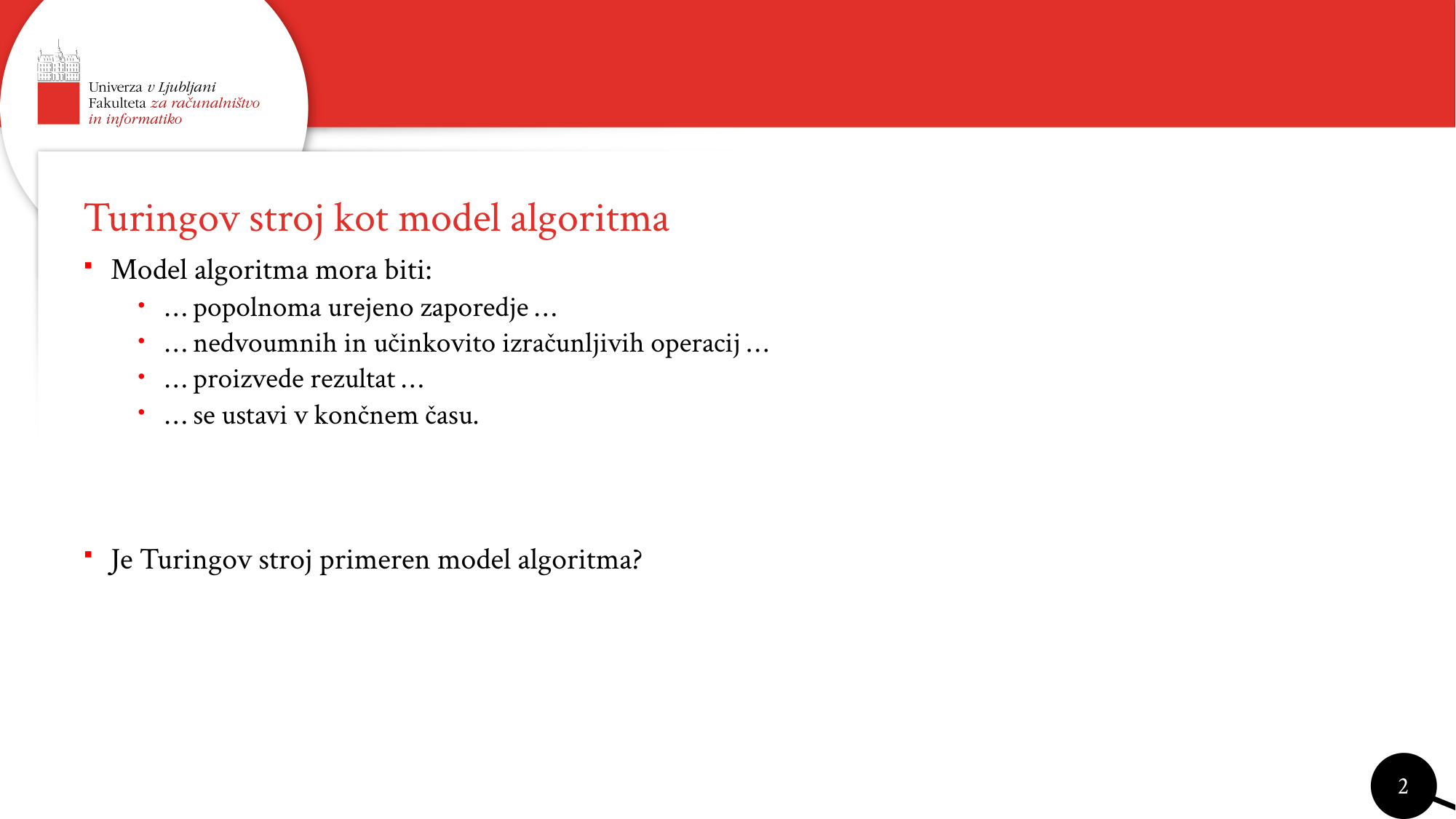

# Turingov stroj kot model algoritma
Model algoritma mora biti:
… popolnoma urejeno zaporedje …
… nedvoumnih in učinkovito izračunljivih operacij …
… proizvede rezultat …
… se ustavi v končnem času.

Je Turingov stroj primeren model algoritma?

2